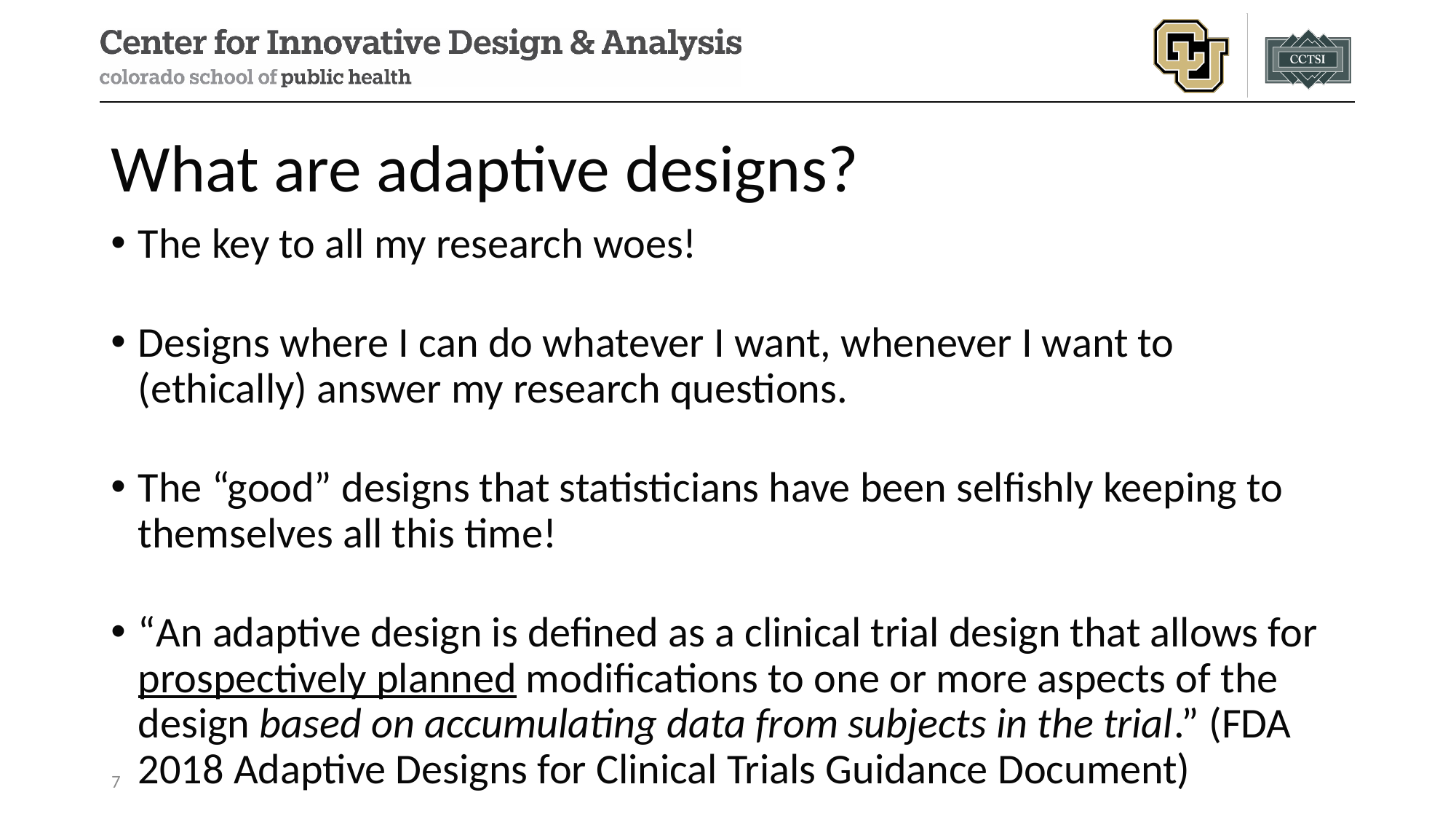

# What are adaptive designs?
The key to all my research woes!

Designs where I can do whatever I want, whenever I want to (ethically) answer my research questions.

The “good” designs that statisticians have been selfishly keeping to themselves all this time!

“An adaptive design is defined as a clinical trial design that allows for prospectively planned modifications to one or more aspects of the design based on accumulating data from subjects in the trial.” (FDA 2018 Adaptive Designs for Clinical Trials Guidance Document)
7